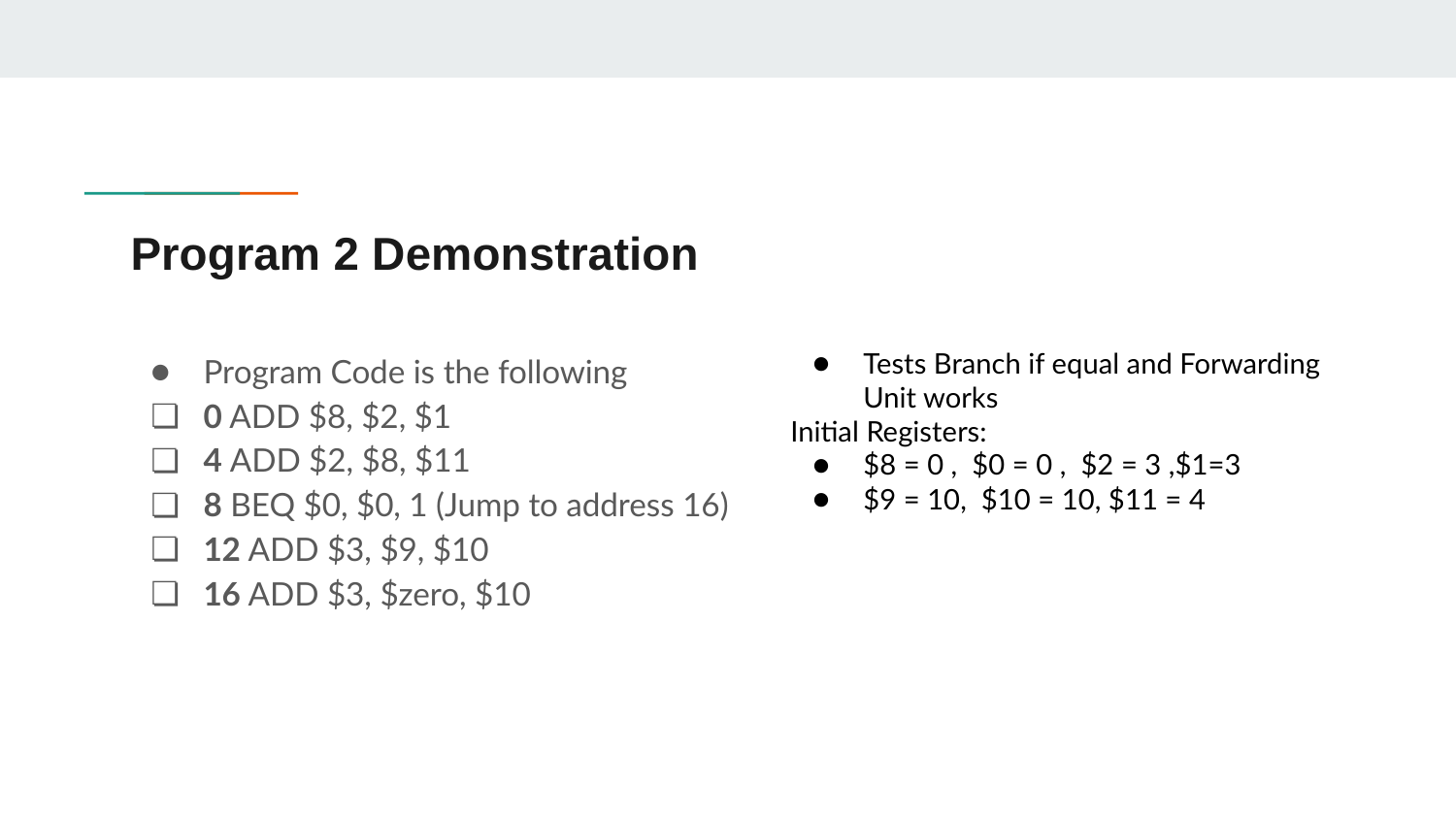

# Program 2 Demonstration
Program Code is the following
0 ADD $8, $2, $1
4 ADD $2, $8, $11
8 BEQ $0, $0, 1 (Jump to address 16)
12 ADD $3, $9, $10
16 ADD $3, $zero, $10

Tests Branch if equal and Forwarding Unit works
Initial Registers:
$8 = 0 ,  $0 = 0 ,  $2 = 3 ,$1=3
$9 = 10,  $10 = 10, $11 = 4